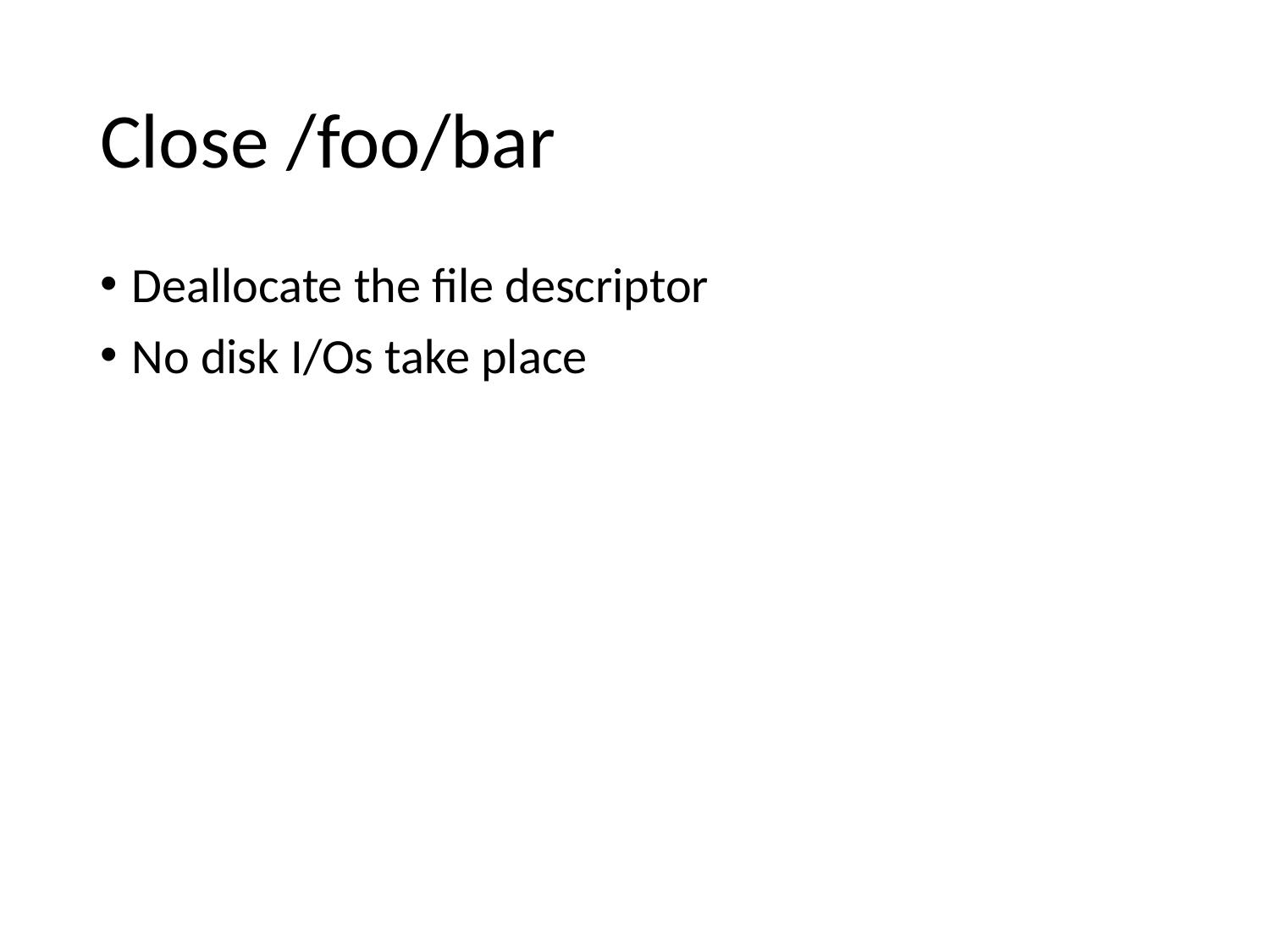

# Close /foo/bar
Deallocate the file descriptor
No disk I/Os take place